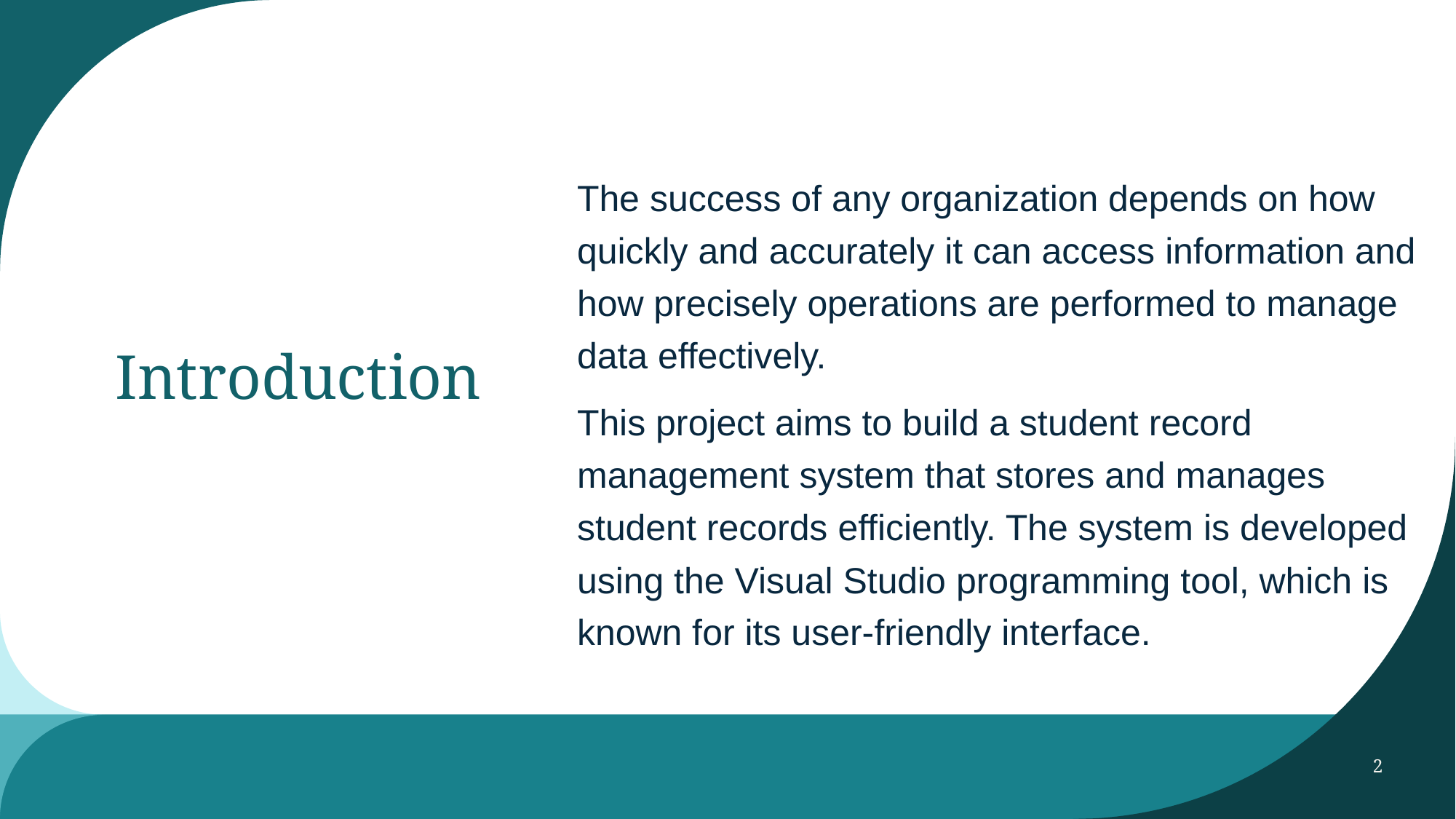

The success of any organization depends on how quickly and accurately it can access information and how precisely operations are performed to manage data effectively.
This project aims to build a student record management system that stores and manages student records efficiently. The system is developed using the Visual Studio programming tool, which is known for its user-friendly interface.
# Introduction
2